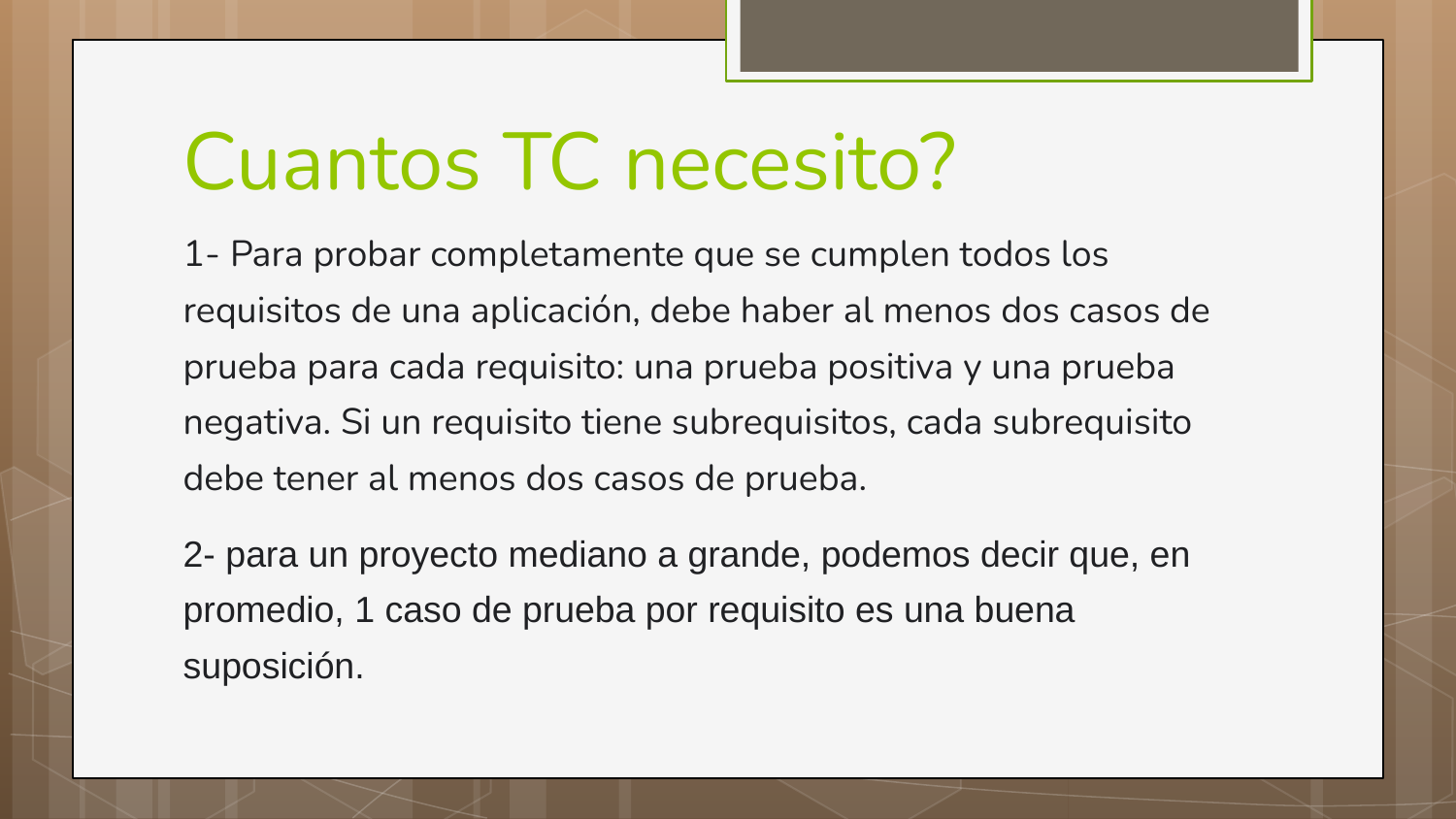

# Cuantos TC necesito?
1- Para probar completamente que se cumplen todos los requisitos de una aplicación, debe haber al menos dos casos de prueba para cada requisito: una prueba positiva y una prueba negativa. Si un requisito tiene subrequisitos, cada subrequisito debe tener al menos dos casos de prueba.
2- para un proyecto mediano a grande, podemos decir que, en promedio, 1 caso de prueba por requisito es una buena suposición.